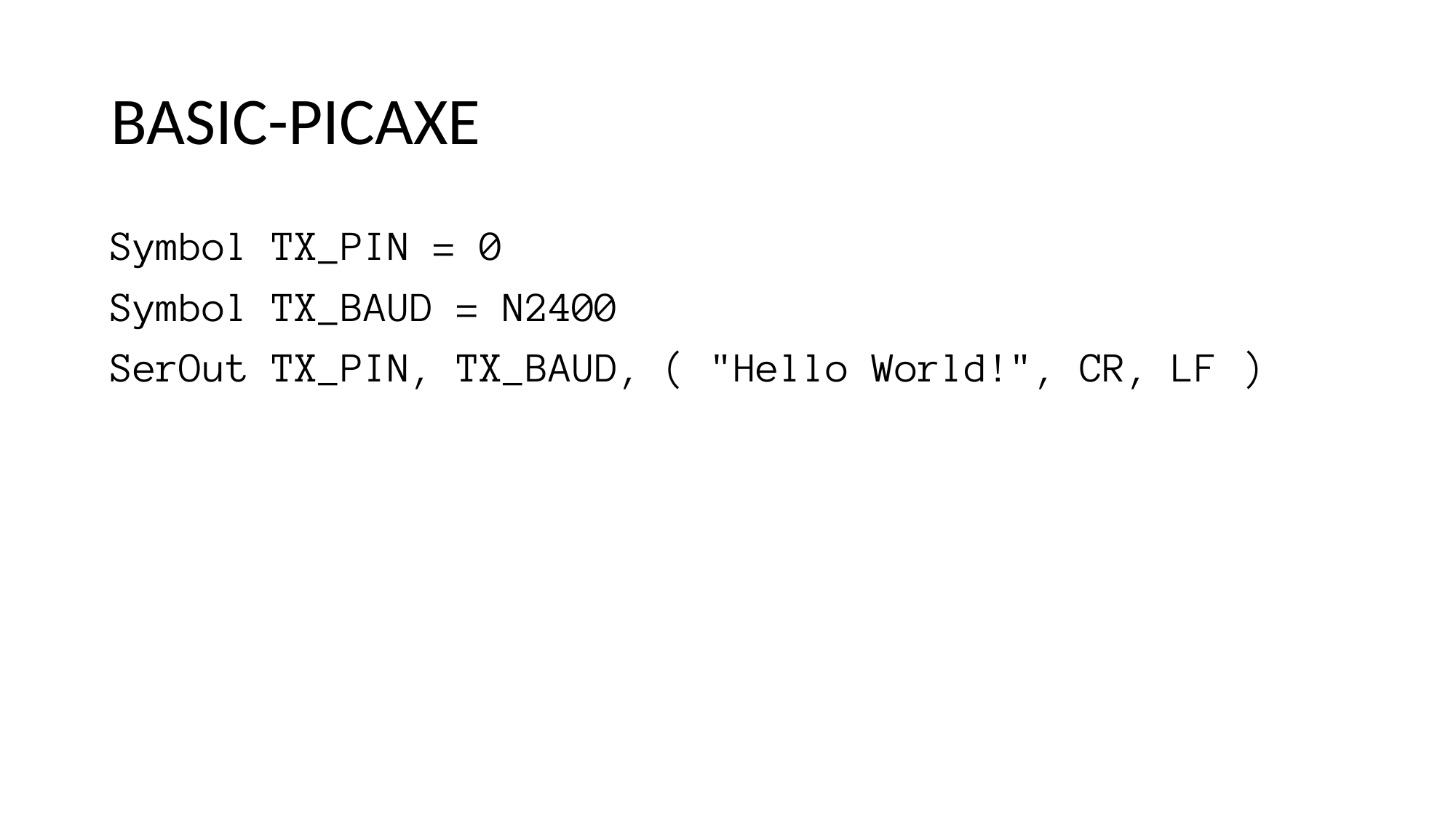

# BASIC-PICAXE
Symbol TX_PIN = 0
Symbol TX_BAUD = N2400
SerOut TX_PIN, TX_BAUD, ( "Hello World!", CR, LF )